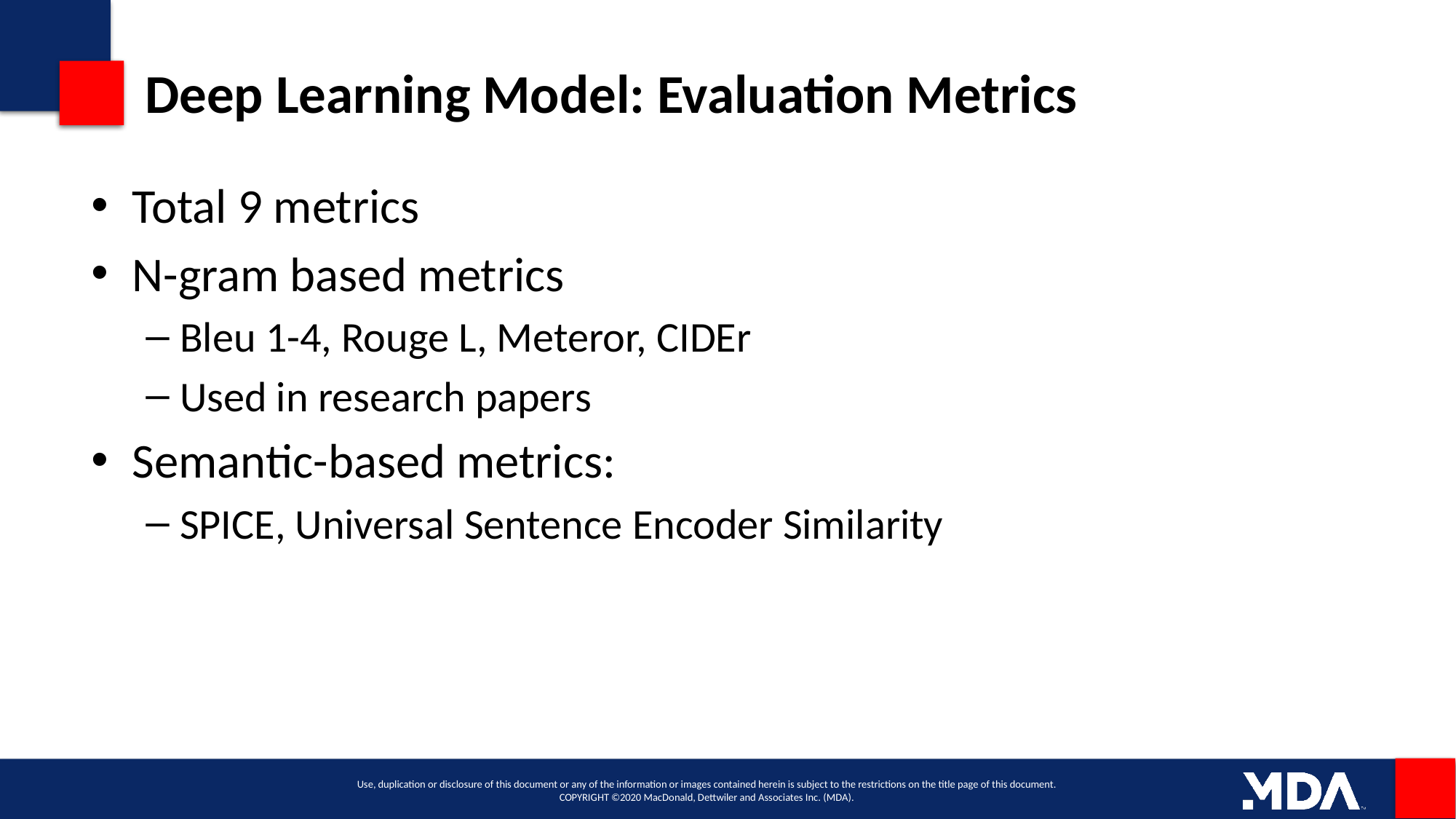

# Deep Learning Model: Evaluation Metrics
Total 9 metrics
N-gram based metrics
Bleu 1-4, Rouge L, Meteror, CIDEr
Used in research papers
Semantic-based metrics:
SPICE, Universal Sentence Encoder Similarity

Use, duplication or disclosure of this document or any of the information or images contained herein is subject to the restrictions on the title page of this document.
COPYRIGHT ©2020 MacDonald, Dettwiler and Associates Inc. (MDA).